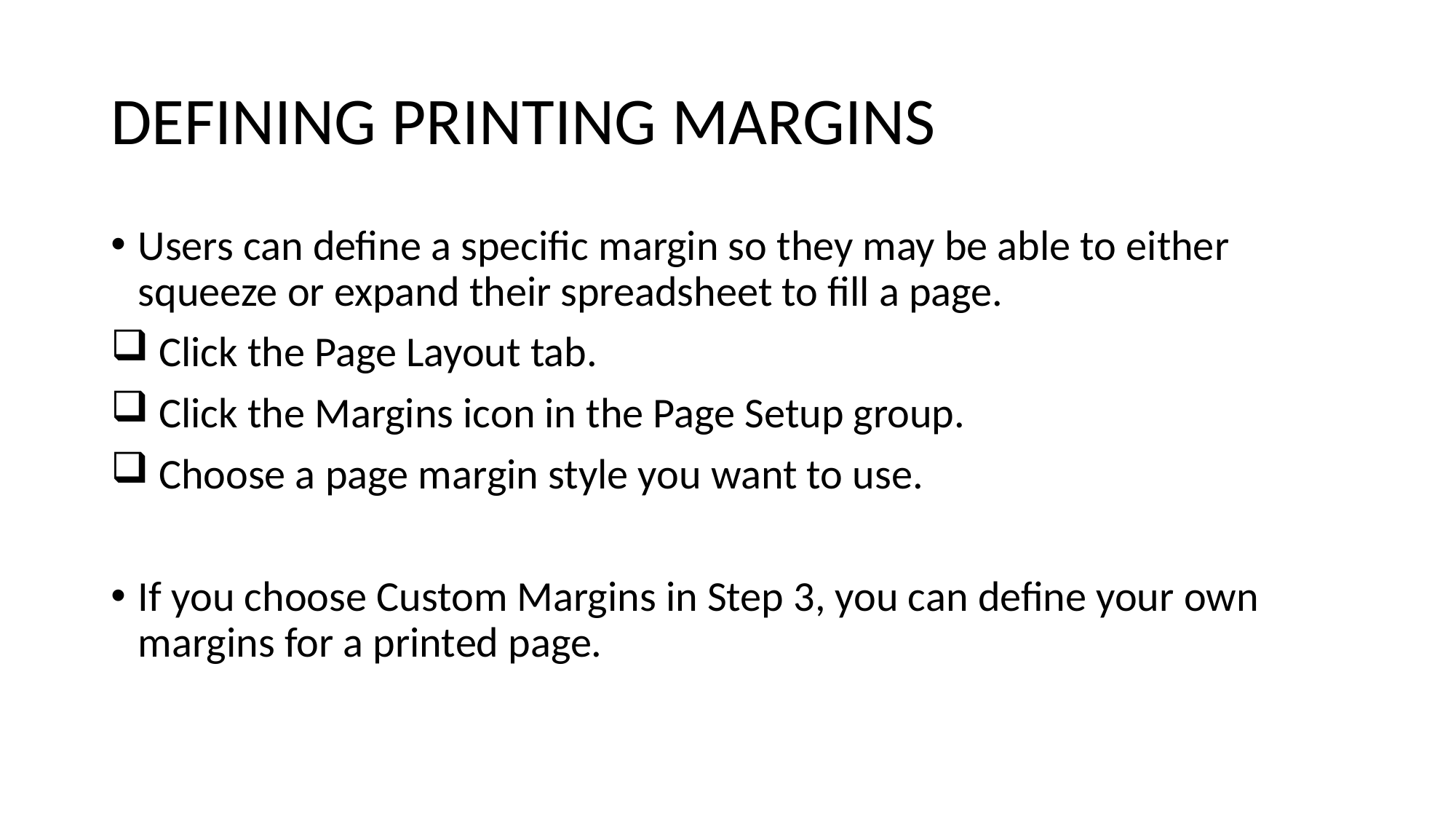

# DEFINING PRINTING MARGINS
Users can define a specific margin so they may be able to either squeeze or expand their spreadsheet to fill a page.
 Click the Page Layout tab.
 Click the Margins icon in the Page Setup group.
 Choose a page margin style you want to use.

If you choose Custom Margins in Step 3, you can define your own margins for a printed page.